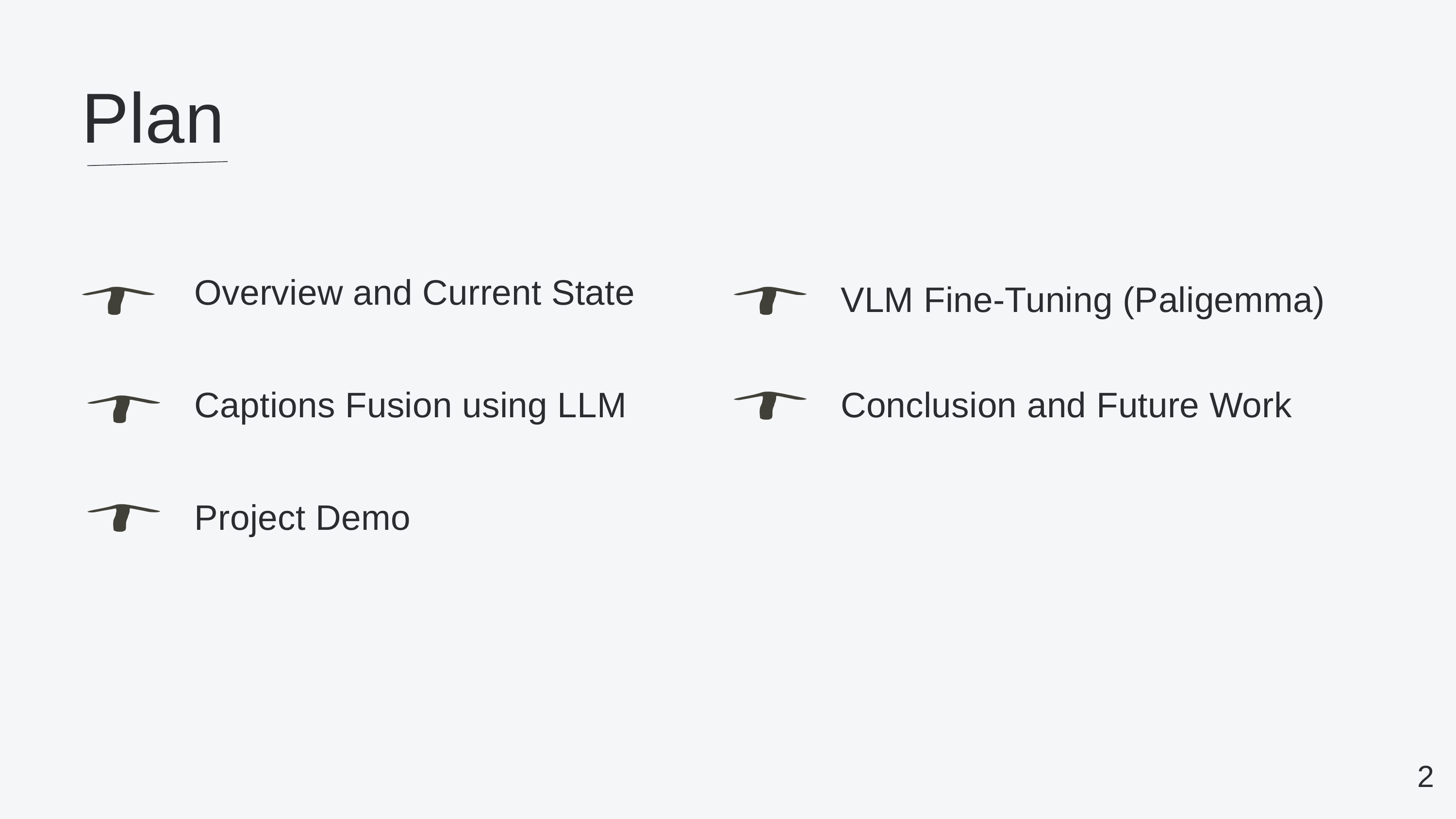

Plan

Overview and Current State
VLM Fine-Tuning (Paligemma)

Captions Fusion using LLM
Conclusion and Future Work

Project Demo
2